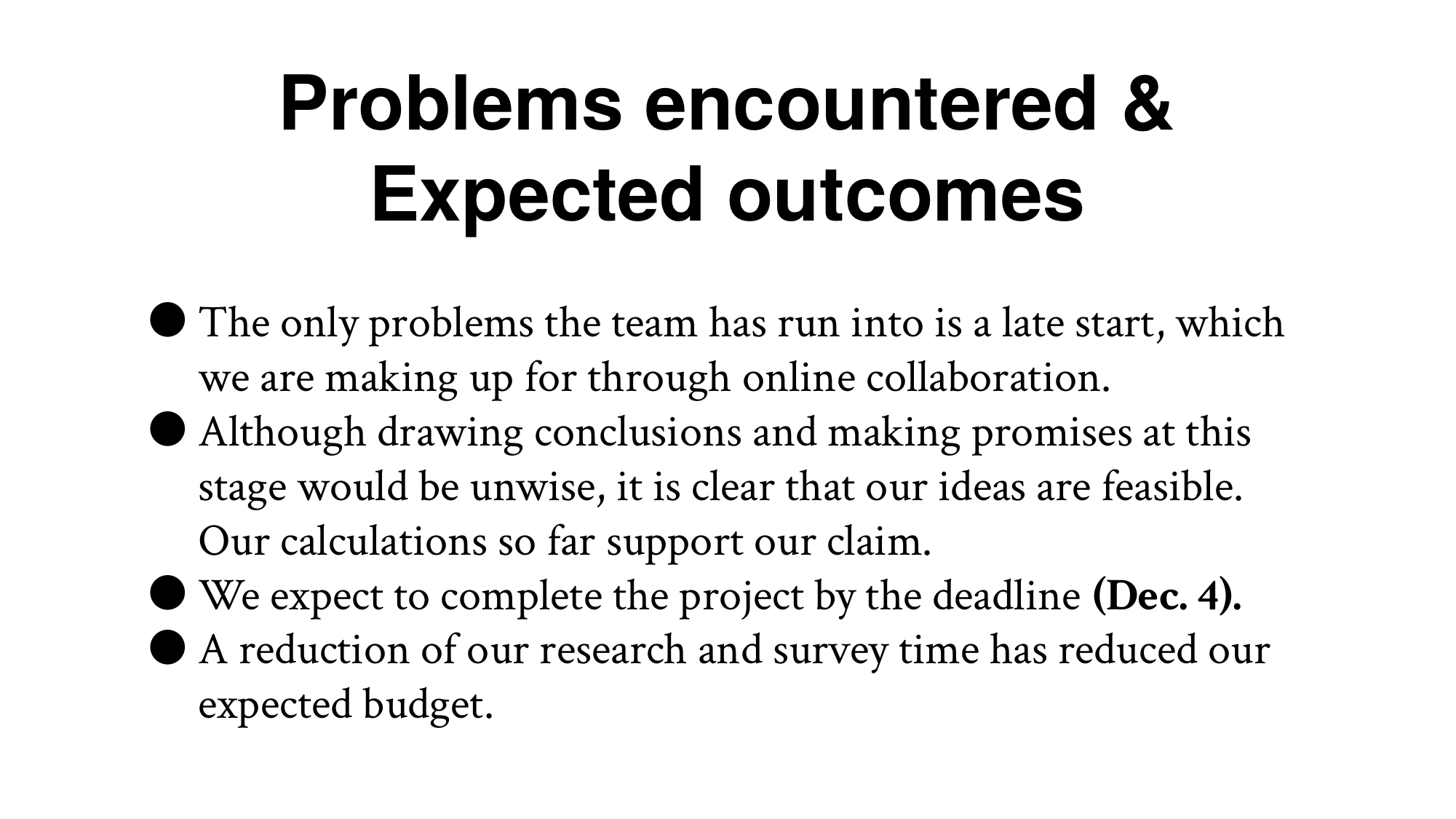

Problems encountered & Expected outcomes
The only problems the team has run into is a late start, which we are making up for through online collaboration.
Although drawing conclusions and making promises at this stage would be unwise, it is clear that our ideas are feasible. Our calculations so far support our claim.
We expect to complete the project by the deadline (Dec. 4).
A reduction of our research and survey time has reduced our expected budget.